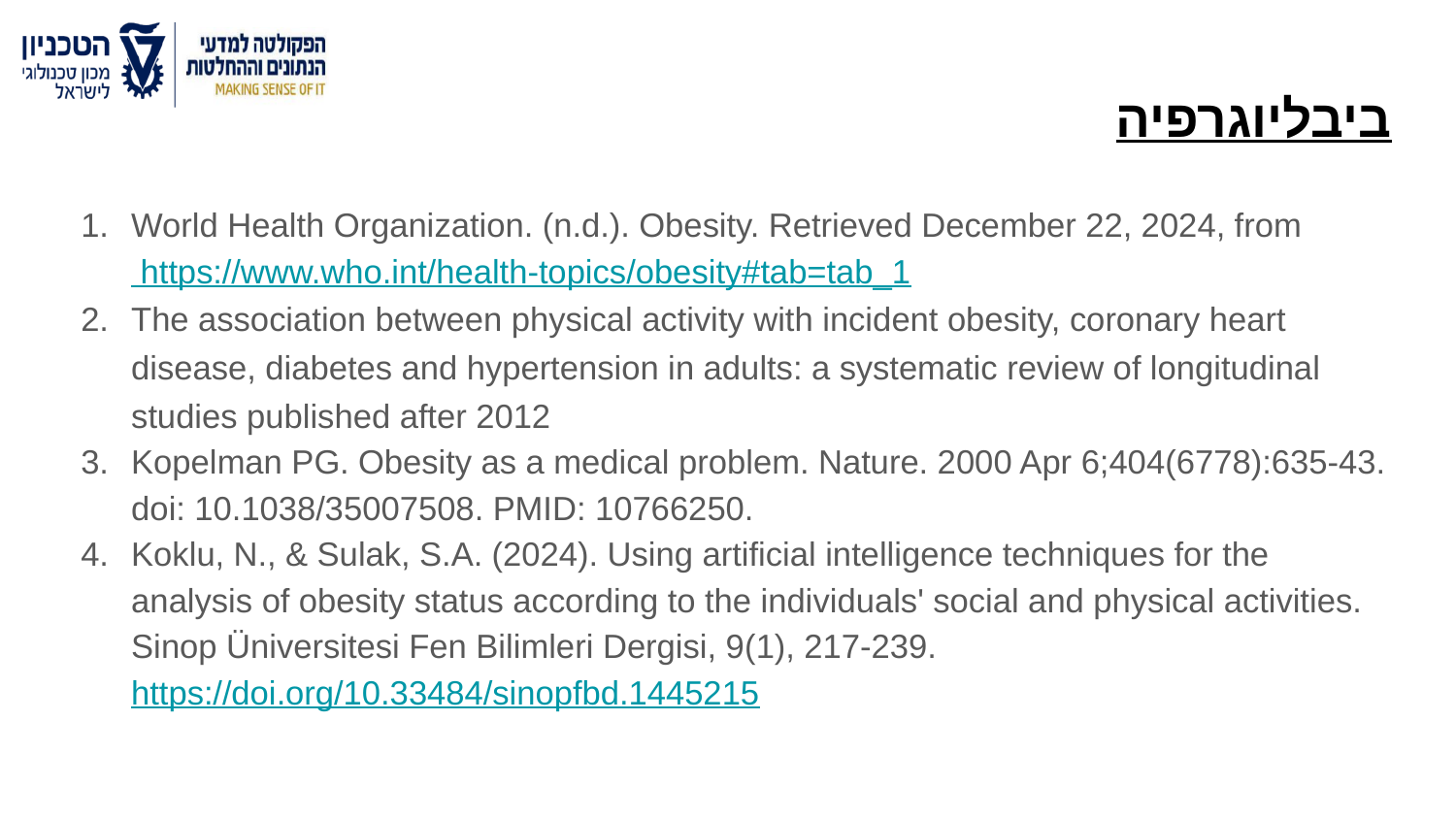

# ביבליוגרפיה
World Health Organization. (n.d.). Obesity. Retrieved December 22, 2024, from https://www.who.int/health-topics/obesity#tab=tab_1
The association between physical activity with incident obesity, coronary heart disease, diabetes and hypertension in adults: a systematic review of longitudinal studies published after 2012
Kopelman PG. Obesity as a medical problem. Nature. 2000 Apr 6;404(6778):635-43. doi: 10.1038/35007508. PMID: 10766250.
Koklu, N., & Sulak, S.A. (2024). Using artificial intelligence techniques for the analysis of obesity status according to the individuals' social and physical activities. Sinop Üniversitesi Fen Bilimleri Dergisi, 9(1), 217-239. https://doi.org/10.33484/sinopfbd.1445215